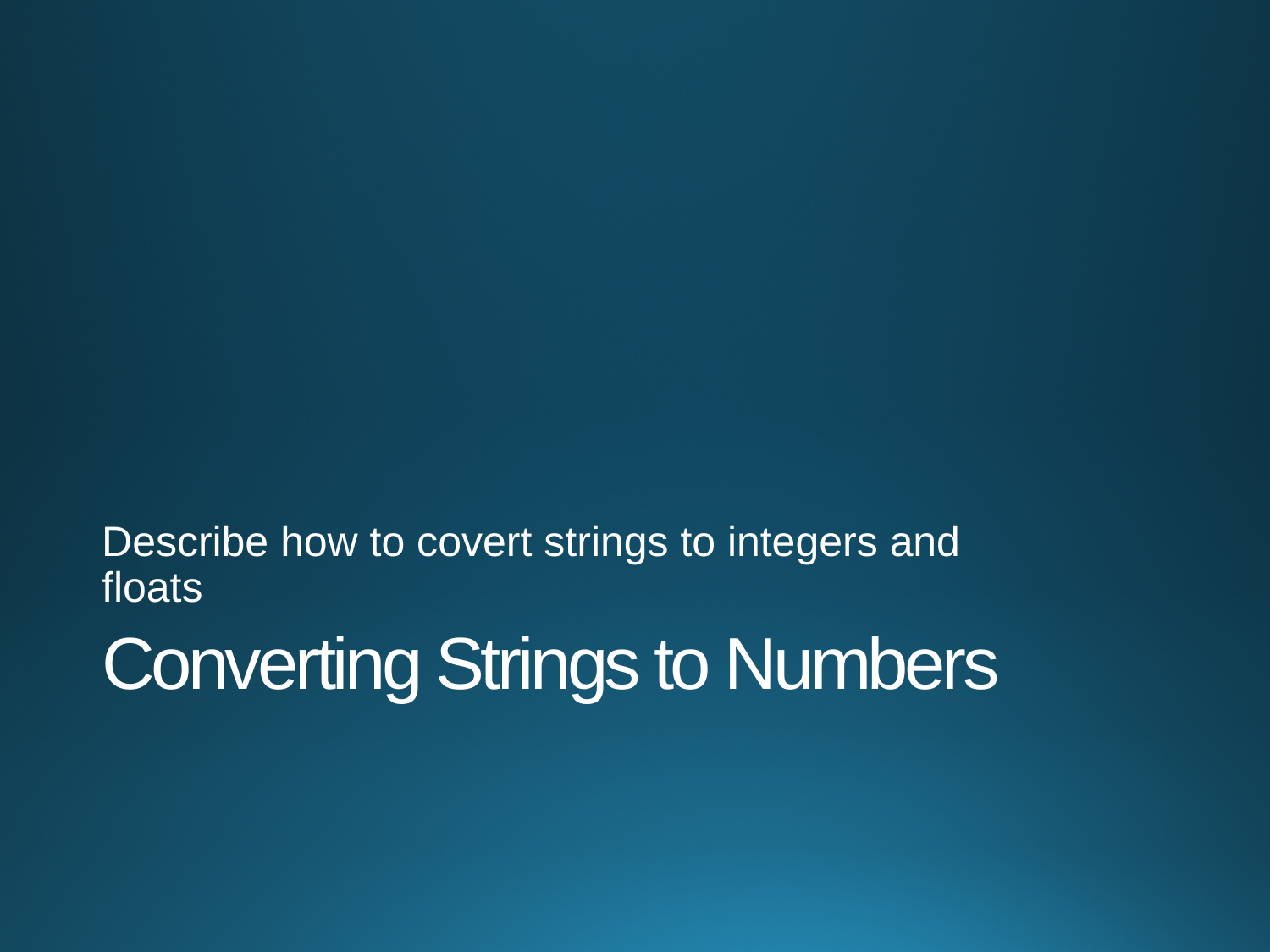

Describe how to covert strings to integers and floats
# Converting Strings to Numbers